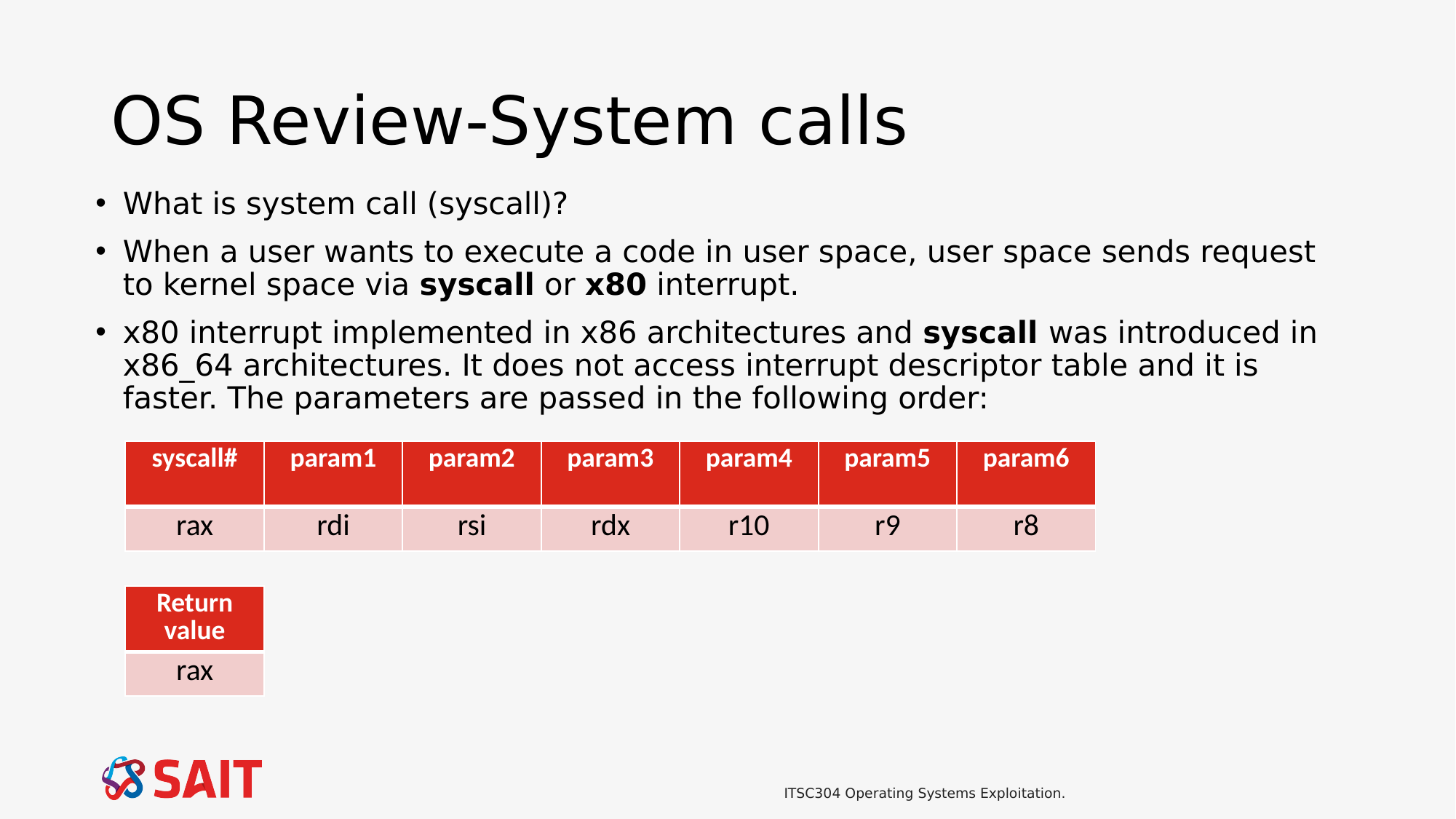

# OS Review-System calls
What is system call (syscall)?
When a user wants to execute a code in user space, user space sends request to kernel space via syscall or x80 interrupt.
x80 interrupt implemented in x86 architectures and syscall was introduced in x86_64 architectures. It does not access interrupt descriptor table and it is faster. The parameters are passed in the following order:

| syscall# | param1 | param2 | param3 | param4 | param5 | param6 |
| --- | --- | --- | --- | --- | --- | --- |
| rax | rdi | rsi | rdx | r10 | r9 | r8 |
| Return value |
| --- |
| rax |
ITSC304 Operating Systems Exploitation.